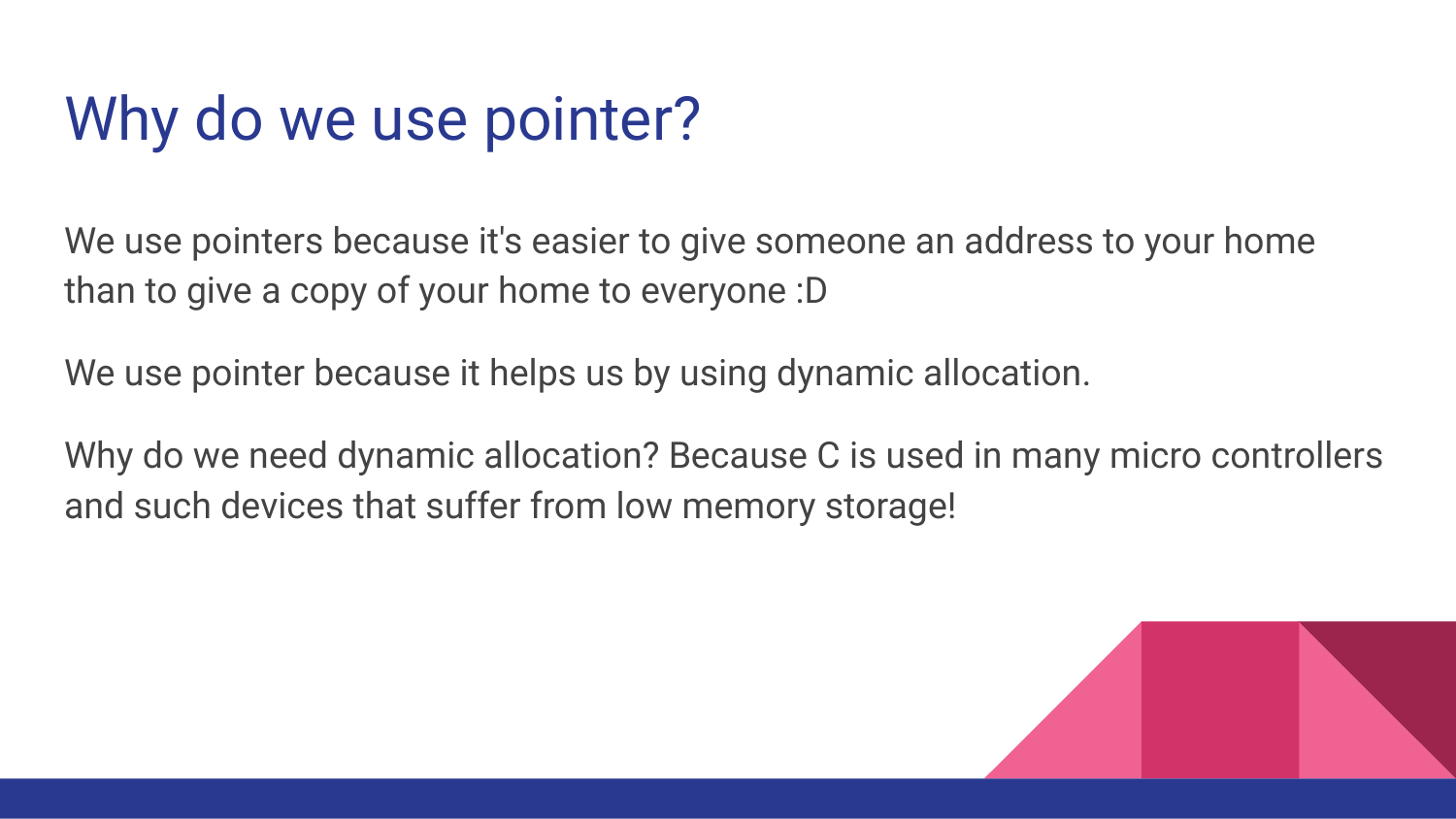

# Why do we use pointer?
We use pointers because it's easier to give someone an address to your home than to give a copy of your home to everyone :D
We use pointer because it helps us by using dynamic allocation.
Why do we need dynamic allocation? Because C is used in many micro controllers and such devices that suffer from low memory storage!